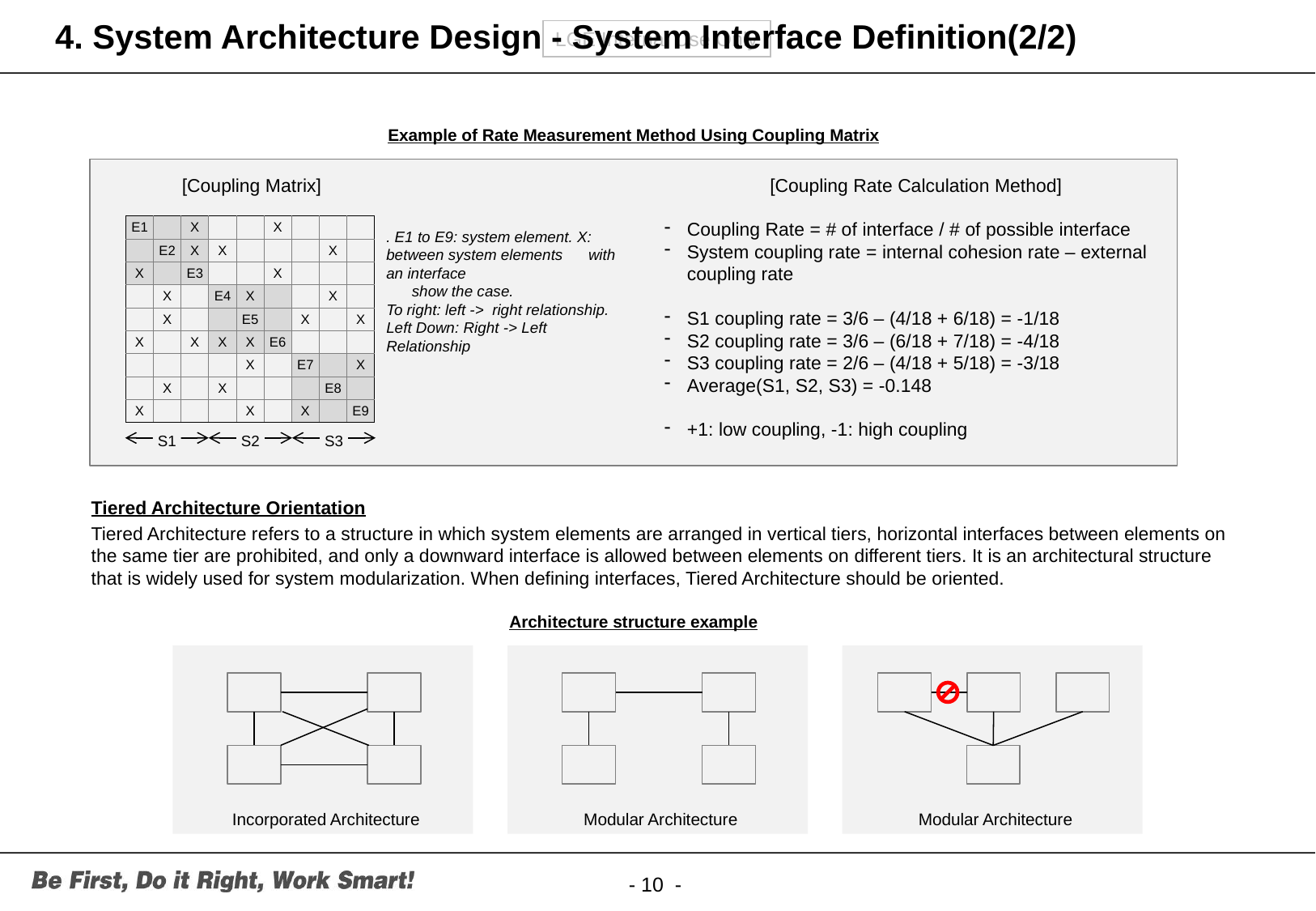

# 4. System Architecture Design - System Interface Definition(2/2)
Example of Rate Measurement Method Using Coupling Matrix
[Coupling Rate Calculation Method]

Coupling Rate = # of interface / # of possible interface
System coupling rate = internal cohesion rate – external coupling rate

S1 coupling rate = 3/6 – (4/18 + 6/18) = -1/18
S2 coupling rate = 3/6 – (6/18 + 7/18) = -4/18
S3 coupling rate = 2/6 – (4/18 + 5/18) = -3/18
Average(S1, S2, S3) = -0.148

+1: low coupling, -1: high coupling
[Coupling Matrix]
| E1 |  | X |  |  | X |  |  |  |
| --- | --- | --- | --- | --- | --- | --- | --- | --- |
|  | E2 | X | X |  |  |  | X |  |
| X |  | E3 |  |  | X |  |  |  |
|  | X |  | E4 | X |  |  | X |  |
|  | X |  |  | E5 |  | X |  | X |
| X |  | X | X | X | E6 |  |  |  |
|  |  |  |  | X |  | E7 |  | X |
|  | X |  | X |  |  |  | E8 |  |
| X |  |  |  | X |  | X |  | E9 |
. E1 to E9: system element. X: between system elements      with an interface
      show the case.
To right: left ->  right relationship.
Left Down: Right -> Left Relationship
S1
S2
S3
Tiered Architecture Orientation
Tiered Architecture refers to a structure in which system elements are arranged in vertical tiers, horizontal interfaces between elements on the same tier are prohibited, and only a downward interface is allowed between elements on different tiers. It is an architectural structure that is widely used for system modularization. When defining interfaces, Tiered Architecture should be oriented.
Architecture structure example
Incorporated Architecture
Modular Architecture
Modular Architecture